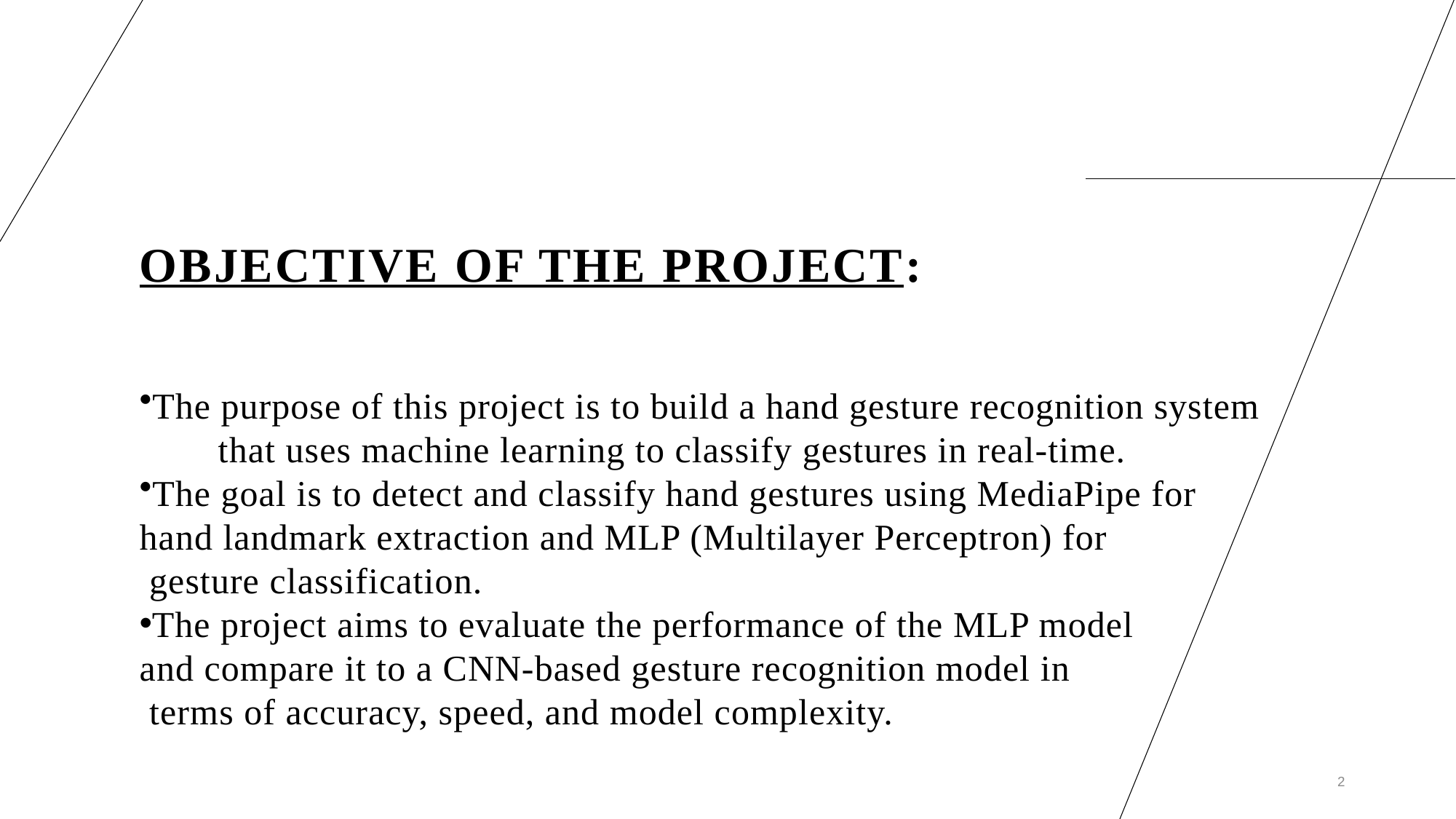

# Objective of the project:

The purpose of this project is to build a hand gesture recognition system              that uses machine learning to classify gestures in real-time.
The goal is to detect and classify hand gestures using MediaPipe for
hand landmark extraction and MLP (Multilayer Perceptron) for
 gesture classification.
The project aims to evaluate the performance of the MLP model
and compare it to a CNN-based gesture recognition model in
 terms of accuracy, speed, and model complexity.
2